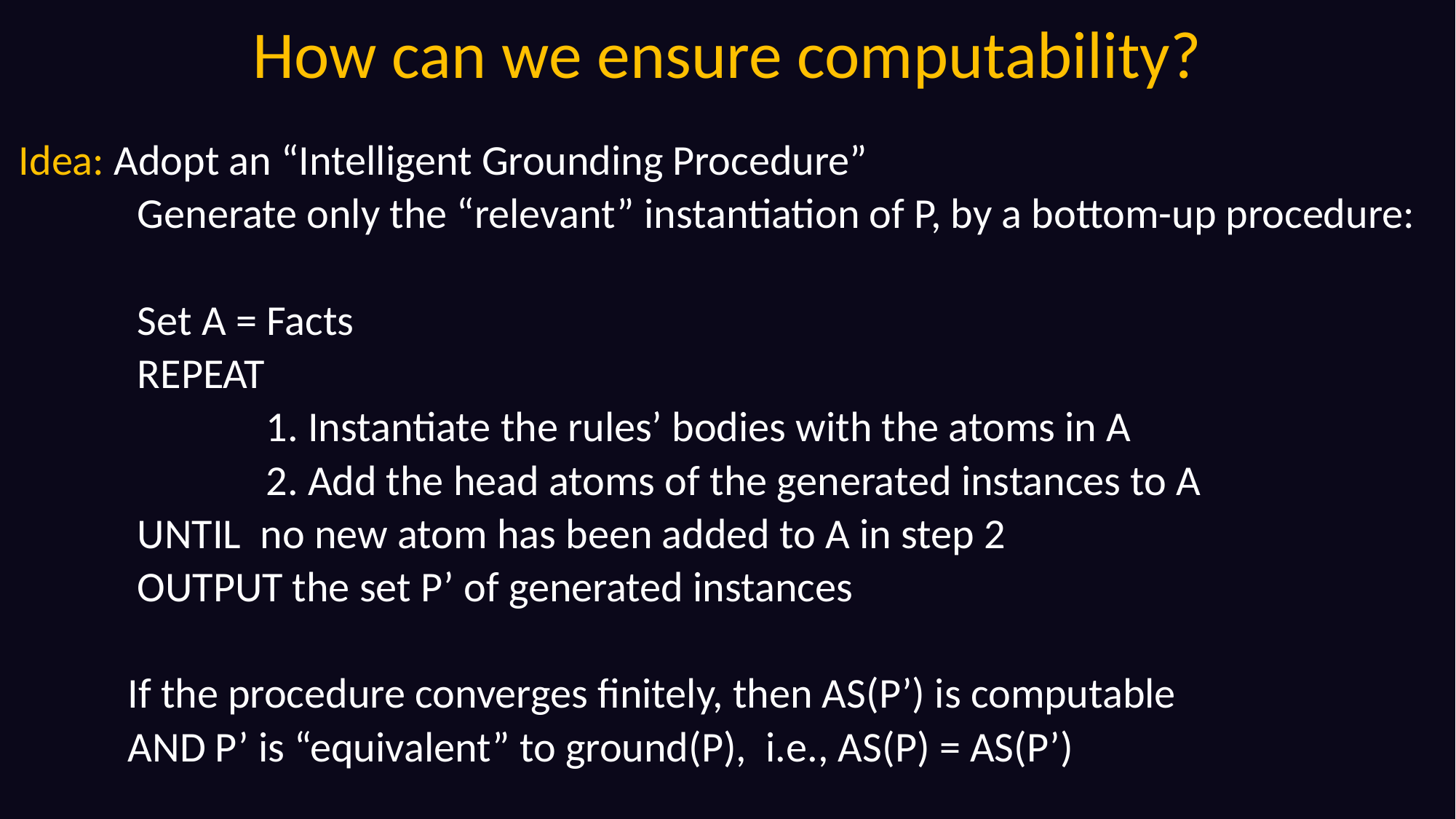

# How can we ensure computability?
Idea: Adopt an “Intelligent Grounding Procedure”
	 Generate only the “relevant” instantiation of P, by a bottom-up procedure:

	 Set A = Facts
	 REPEAT
		   1. Instantiate the rules’ bodies with the atoms in A
	 	   2. Add the head atoms of the generated instances to A
	 UNTIL  no new atom has been added to A in step 2
	 OUTPUT the set P’ of generated instances

	If the procedure converges finitely, then AS(P’) is computable
	AND P’ is “equivalent” to ground(P),  i.e., AS(P) = AS(P’)